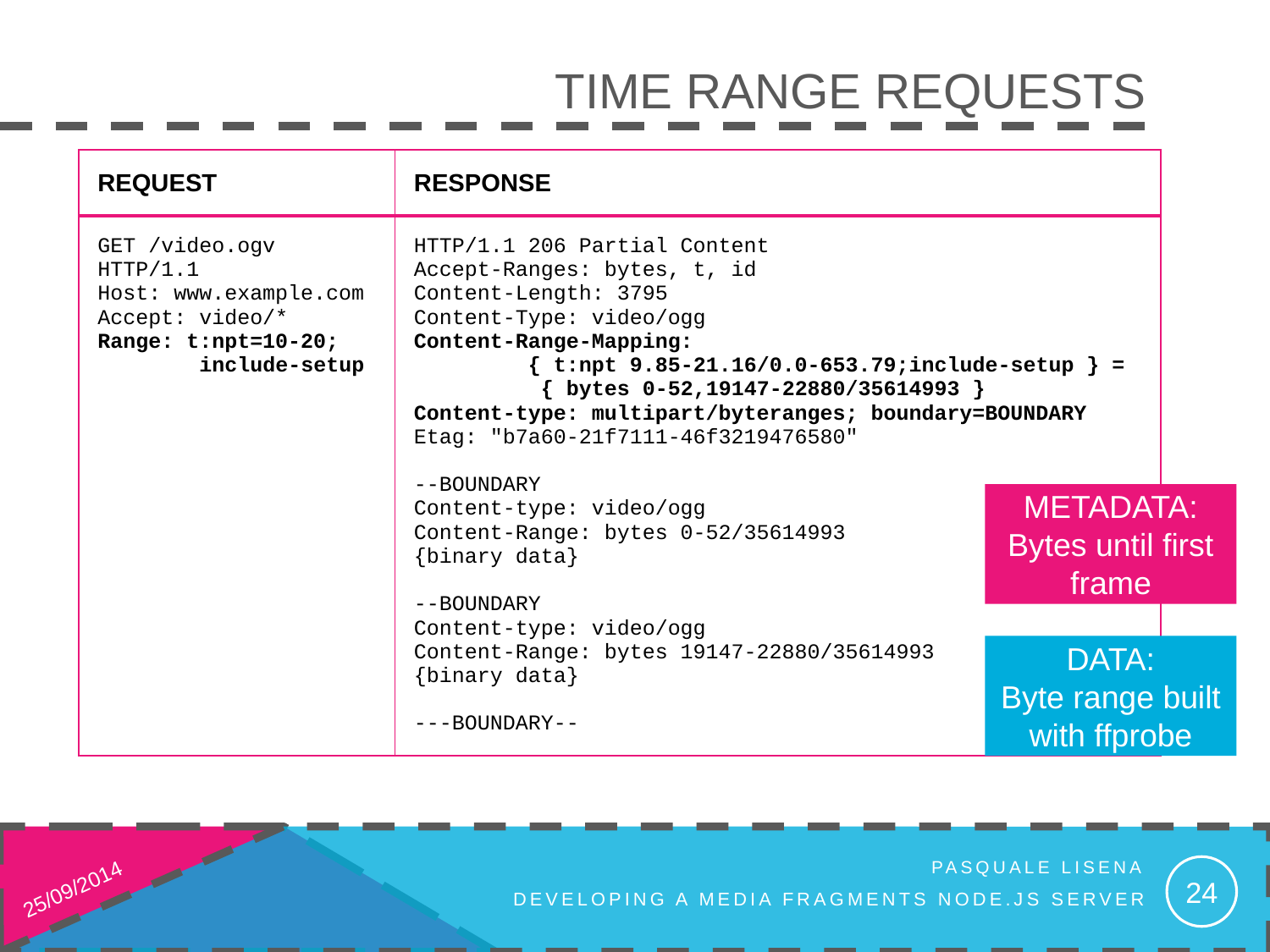

# TIME Range requests
| REQUEST | RESPONSE |
| --- | --- |
| GET /video.ogv HTTP/1.1 Host: www.example.com Accept: video/\* Range: t:npt=10-20;         include-setup | HTTP/1.1 206 Partial Content Accept-Ranges: bytes, t, id Content-Length: 3795 Content-Type: video/ogg Content-Range-Mapping:          { t:npt 9.85-21.16/0.0-653.79;include-setup } =           { bytes 0-52,19147-22880/35614993 } Content-type: multipart/byteranges; boundary=BOUNDARY Etag: "b7a60-21f7111-46f3219476580" --BOUNDARY Content-type: video/ogg Content-Range: bytes 0-52/35614993 {binary data} --BOUNDARY Content-type: video/ogg Content-Range: bytes 19147-22880/35614993 {binary data} ---BOUNDARY-- |

METADATA:
Bytes until first frame
DATA:
Byte range built with ffprobe
24
25/09/2014